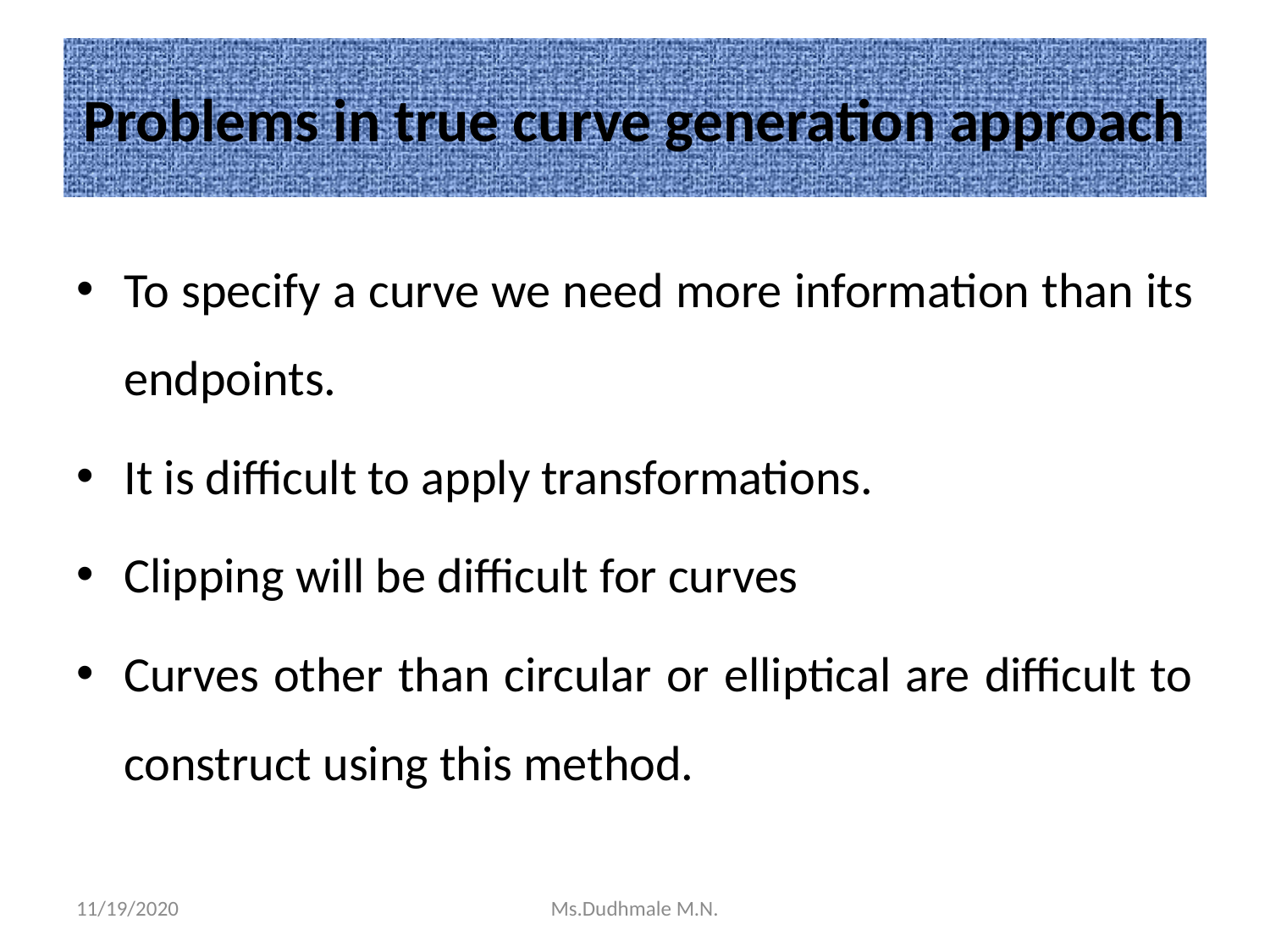

# Problems in true curve generation approach
To specify a curve we need more information than its endpoints.
It is difficult to apply transformations.
Clipping will be difficult for curves
Curves other than circular or elliptical are difficult to construct using this method.
11/19/2020
Ms.Dudhmale M.N.